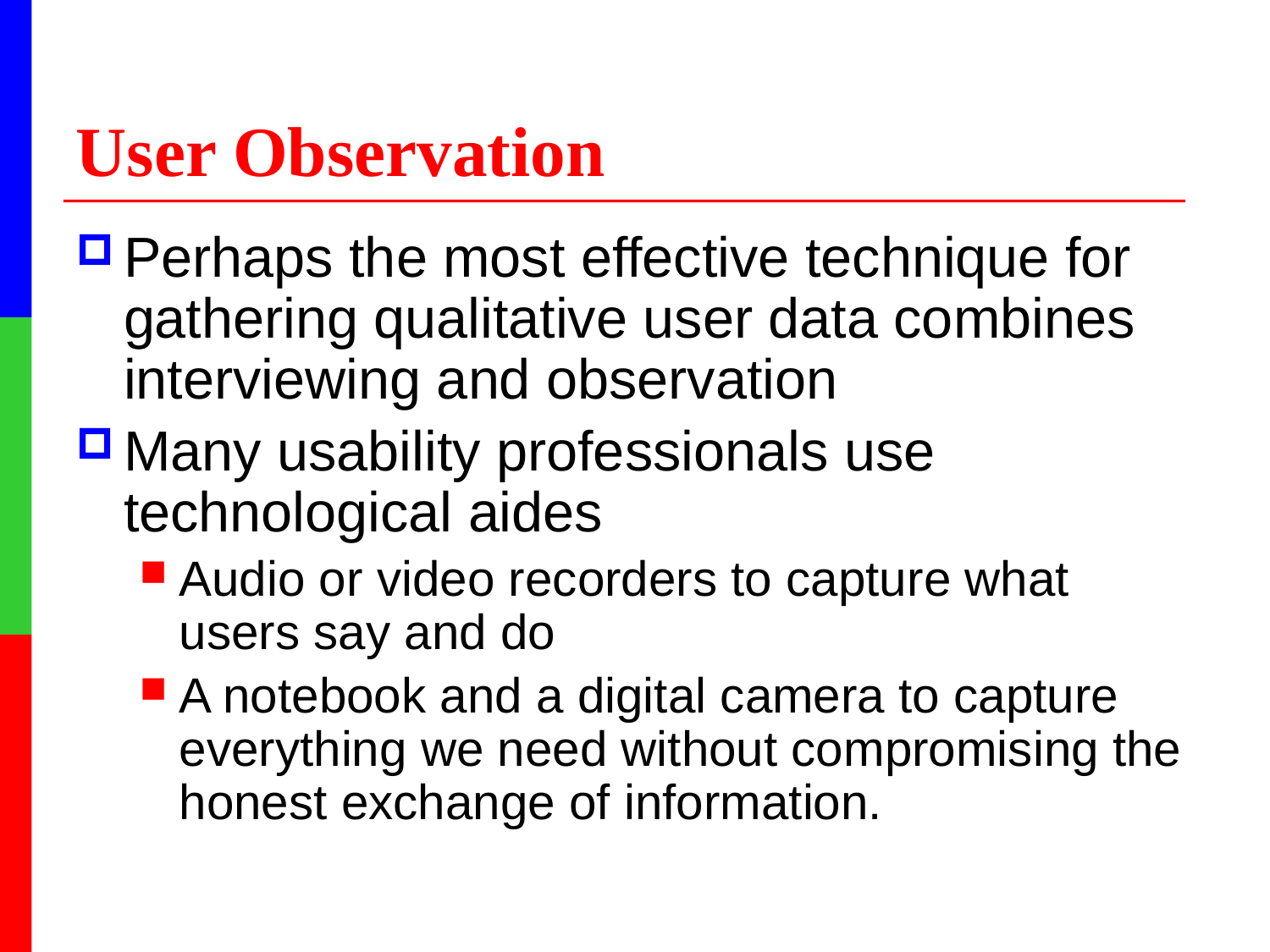

# User Observation
Perhaps the most effective technique for gathering qualitative user data combines interviewing and observation
Many usability professionals use technological aides
Audio or video recorders to capture what users say and do
A notebook and a digital camera to capture everything we need without compromising the honest exchange of information.